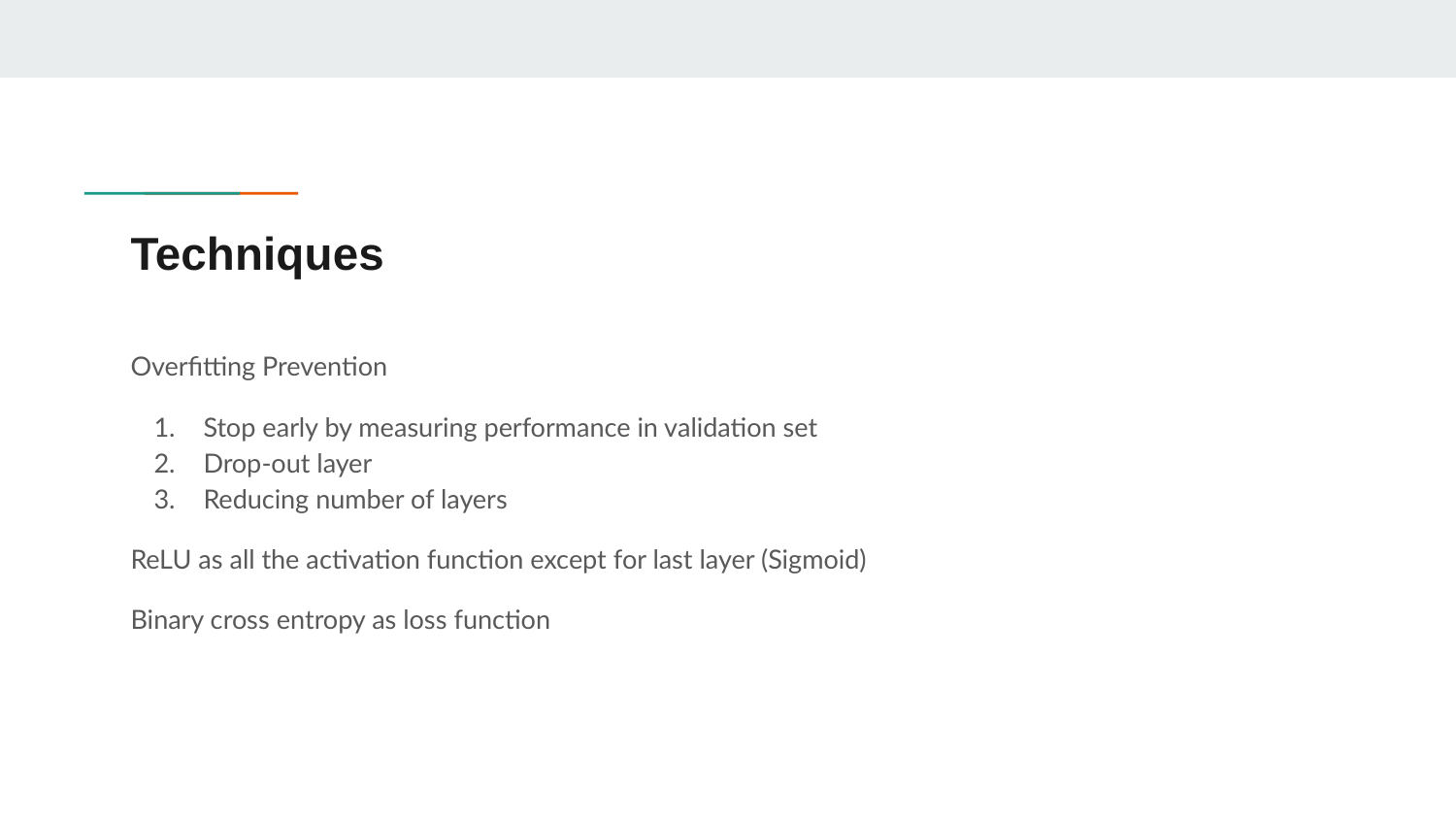

# Techniques
Overfitting Prevention
Stop early by measuring performance in validation set
Drop-out layer
Reducing number of layers
ReLU as all the activation function except for last layer (Sigmoid)
Binary cross entropy as loss function